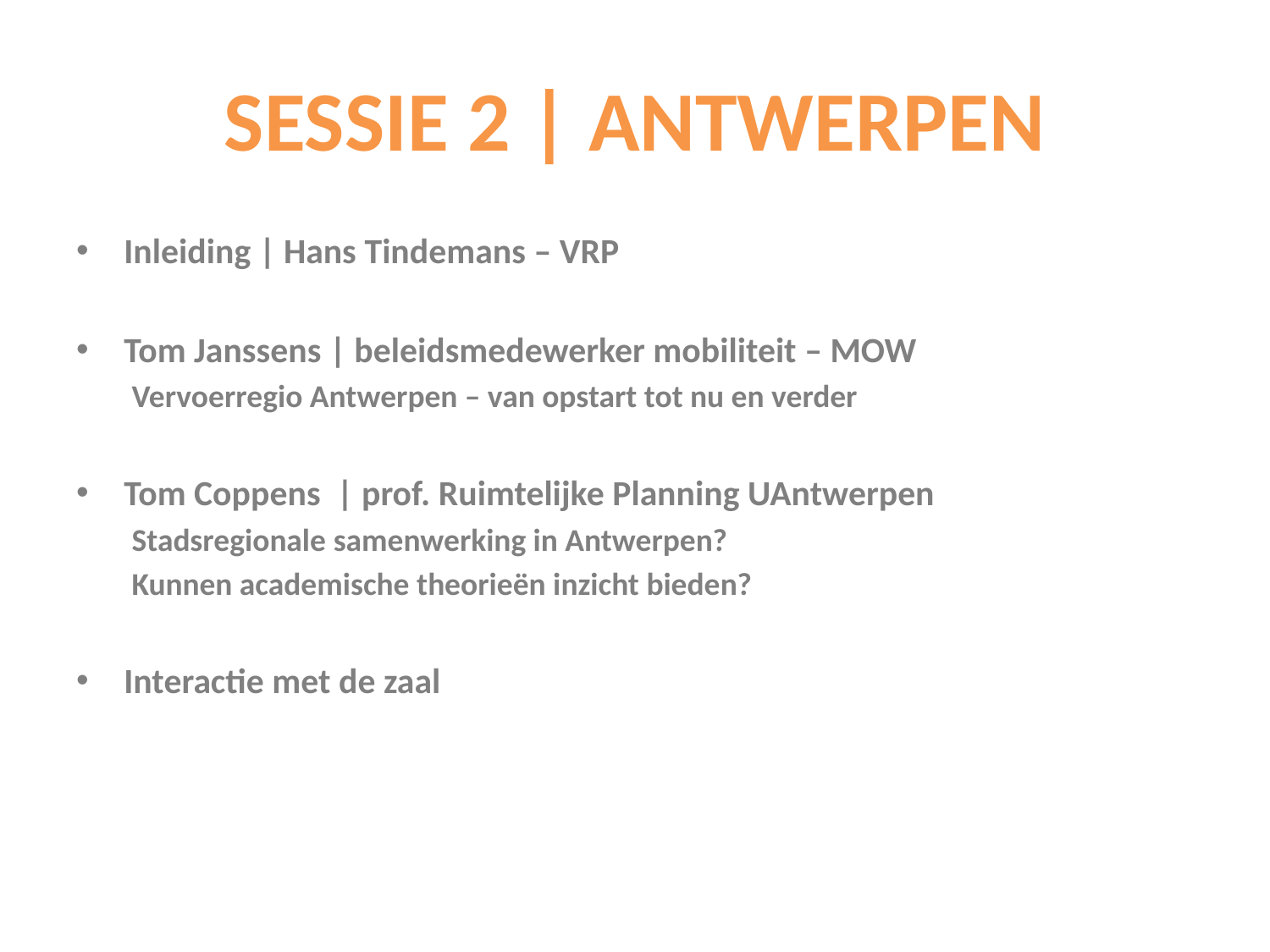

# SESSIE 2 | ANTWERPEN
Inleiding | Hans Tindemans – VRP

Tom Janssens | beleidsmedewerker mobiliteit – MOW
Vervoerregio Antwerpen – van opstart tot nu en verder

Tom Coppens  | prof. Ruimtelijke Planning UAntwerpen
Stadsregionale samenwerking in Antwerpen?
Kunnen academische theorieën inzicht bieden?

Interactie met de zaal